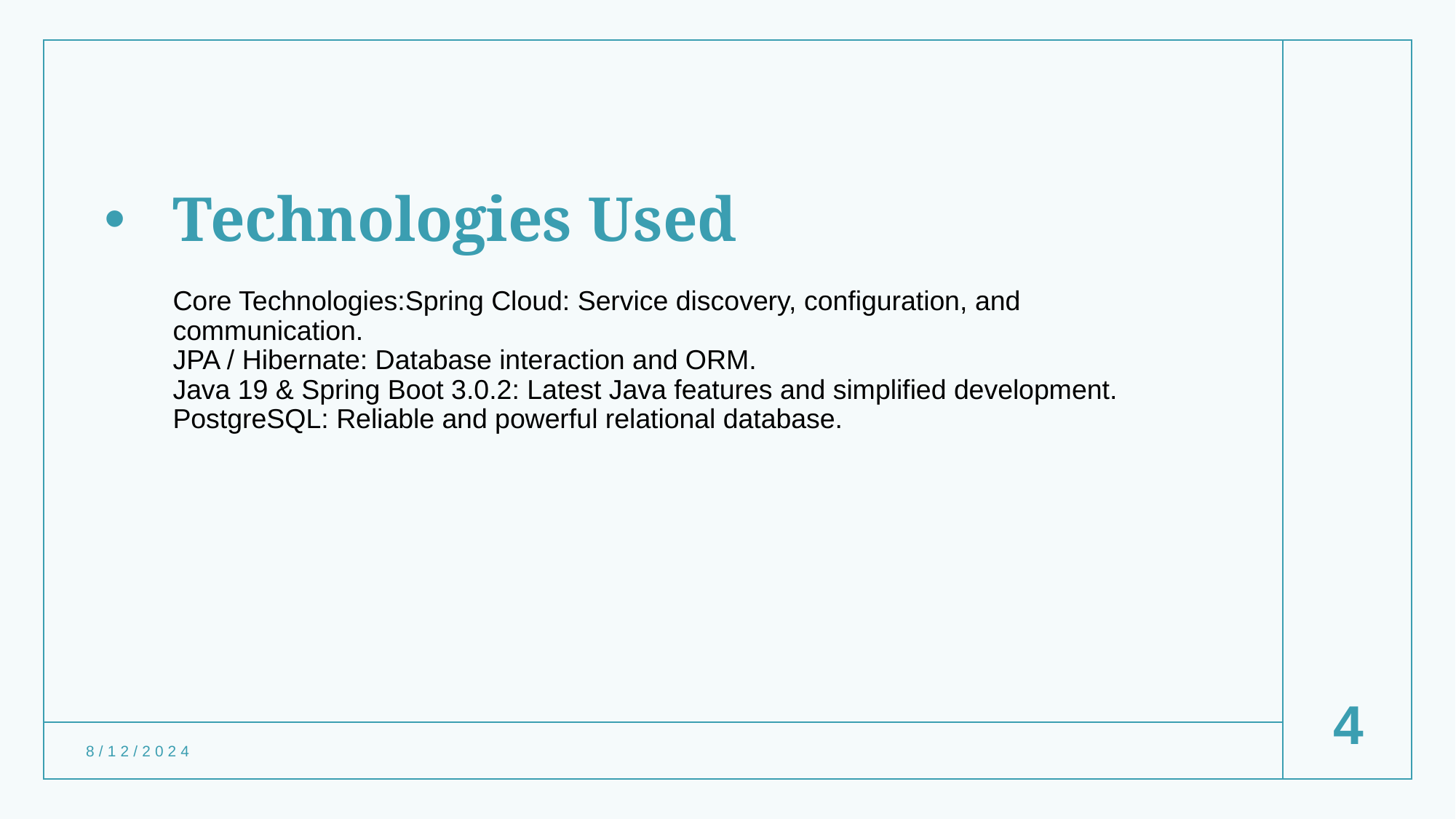

# Technologies Used Core Technologies:Spring Cloud: Service discovery, configuration, and communication. JPA / Hibernate: Database interaction and ORM. Java 19 & Spring Boot 3.0.2: Latest Java features and simplified development. PostgreSQL: Reliable and powerful relational database.

4
8/12/2024